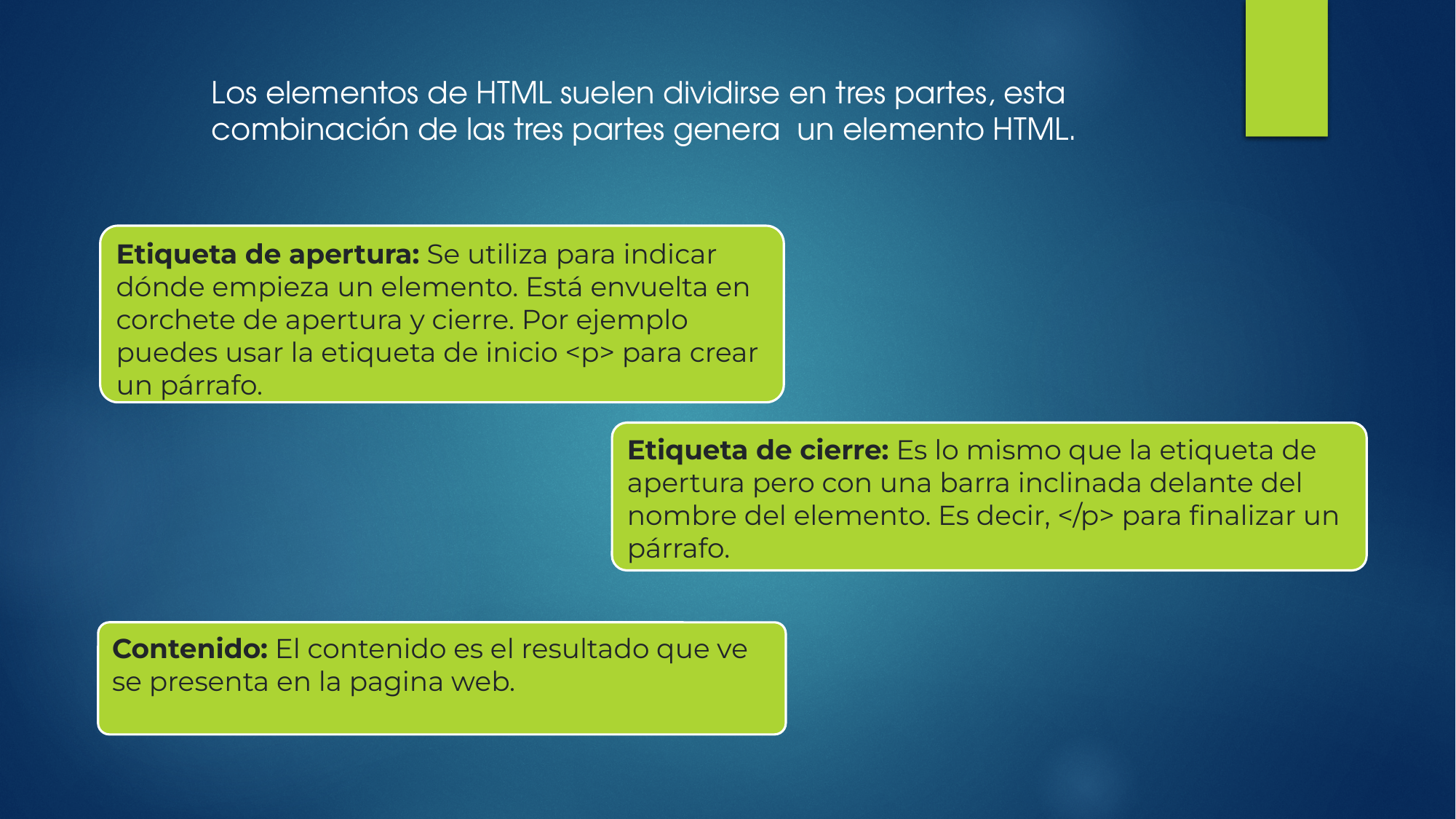

Los elementos de HTML suelen dividirse en tres partes, esta combinación de las tres partes genera  un elemento HTML.
Etiqueta de apertura: Se utiliza para indicar dónde empieza un elemento. Está envuelta en corchete de apertura y cierre. Por ejemplo puedes usar la etiqueta de inicio <p> para crear un párrafo.

Etiqueta de cierre: Es lo mismo que la etiqueta de apertura pero con una barra inclinada delante del nombre del elemento. Es decir, </p> para finalizar un párrafo.

Contenido: El contenido es el resultado que ve se presenta en la pagina web.